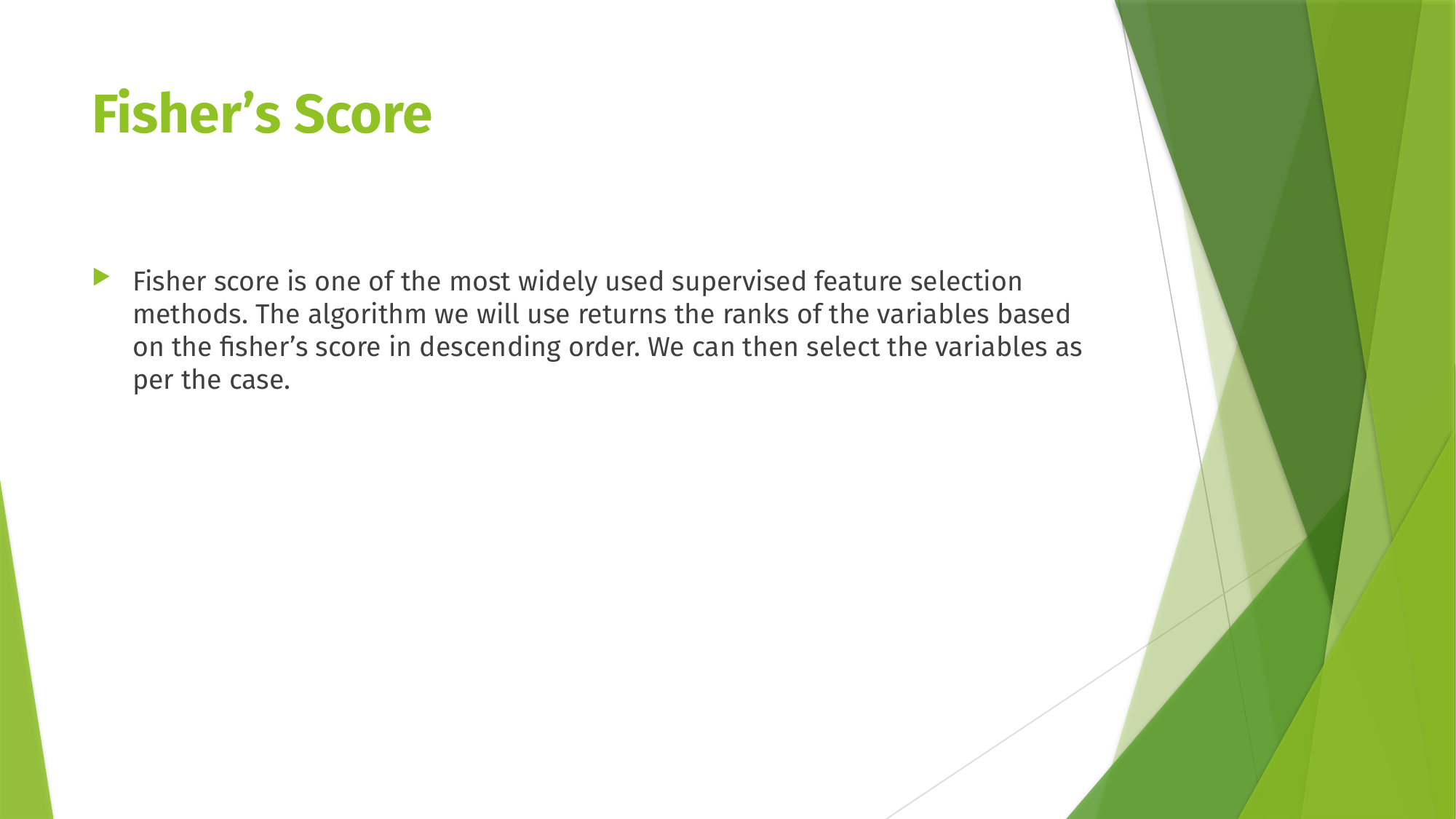

# Fisher’s Score
Fisher score is one of the most widely used supervised feature selection methods. The algorithm we will use returns the ranks of the variables based on the fisher’s score in descending order. We can then select the variables as per the case.